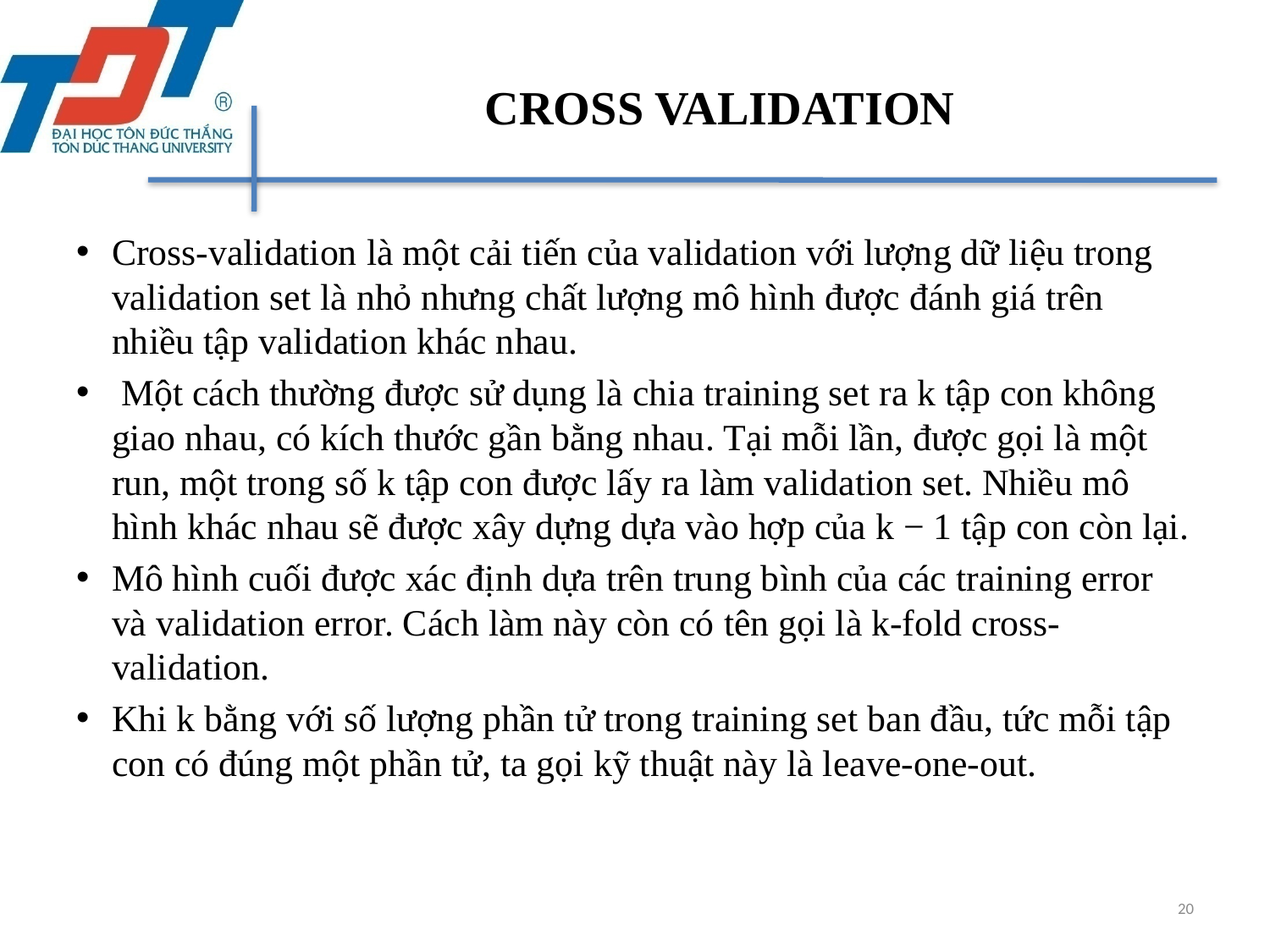

# CROSS VALIDATION
Cross-validation là một cải tiến của validation với lượng dữ liệu trong validation set là nhỏ nhưng chất lượng mô hình được đánh giá trên nhiều tập validation khác nhau.
 Một cách thường được sử dụng là chia training set ra k tập con không giao nhau, có kích thước gần bằng nhau. Tại mỗi lần, được gọi là một run, một trong số k tập con được lấy ra làm validation set. Nhiều mô hình khác nhau sẽ được xây dựng dựa vào hợp của k − 1 tập con còn lại.
Mô hình cuối được xác định dựa trên trung bình của các training error và validation error. Cách làm này còn có tên gọi là k-fold cross-validation.
Khi k bằng với số lượng phần tử trong training set ban đầu, tức mỗi tập con có đúng một phần tử, ta gọi kỹ thuật này là leave-one-out.
20